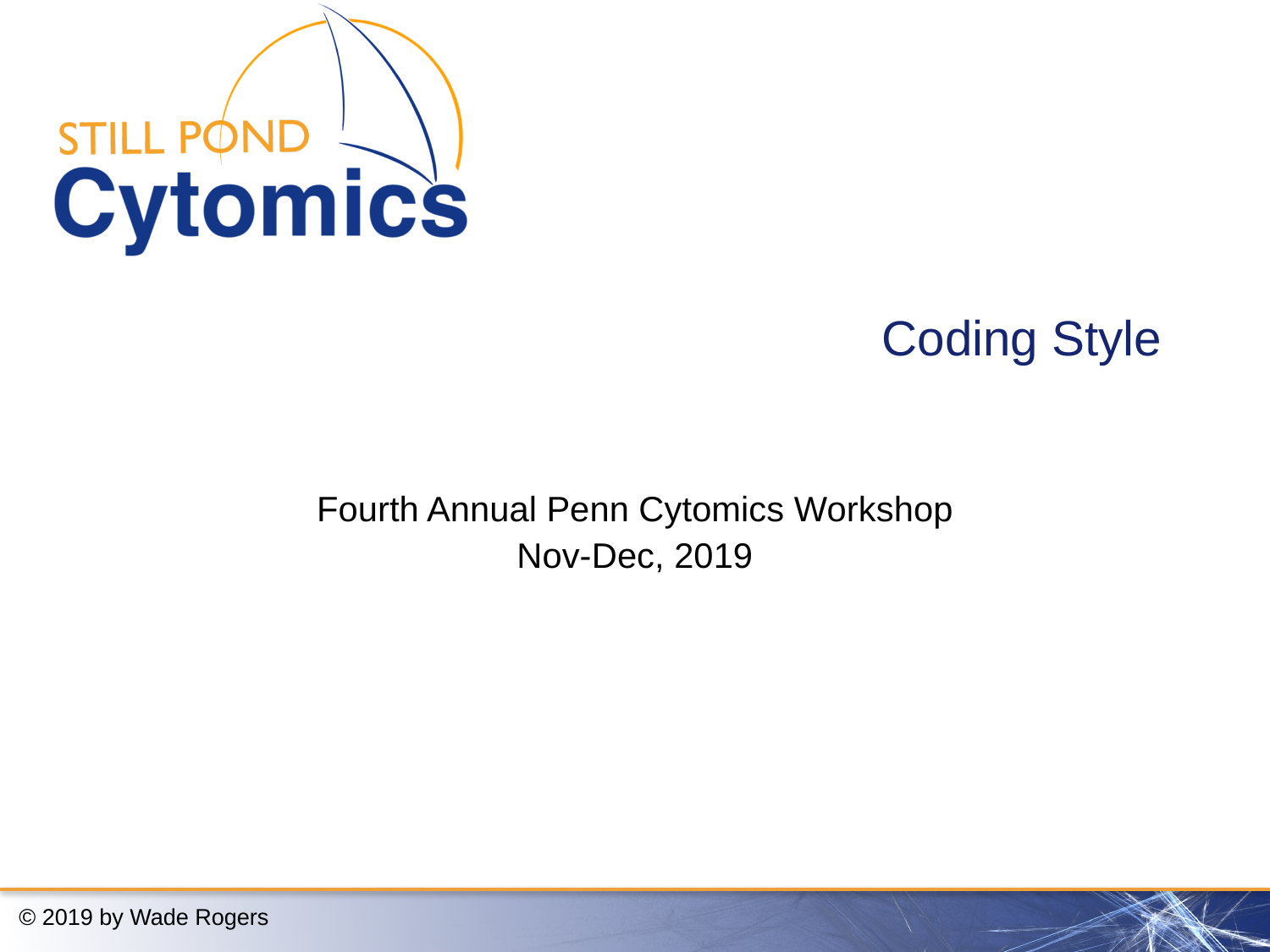

# Coding Style
Fourth Annual Penn Cytomics Workshop
Nov-Dec, 2019